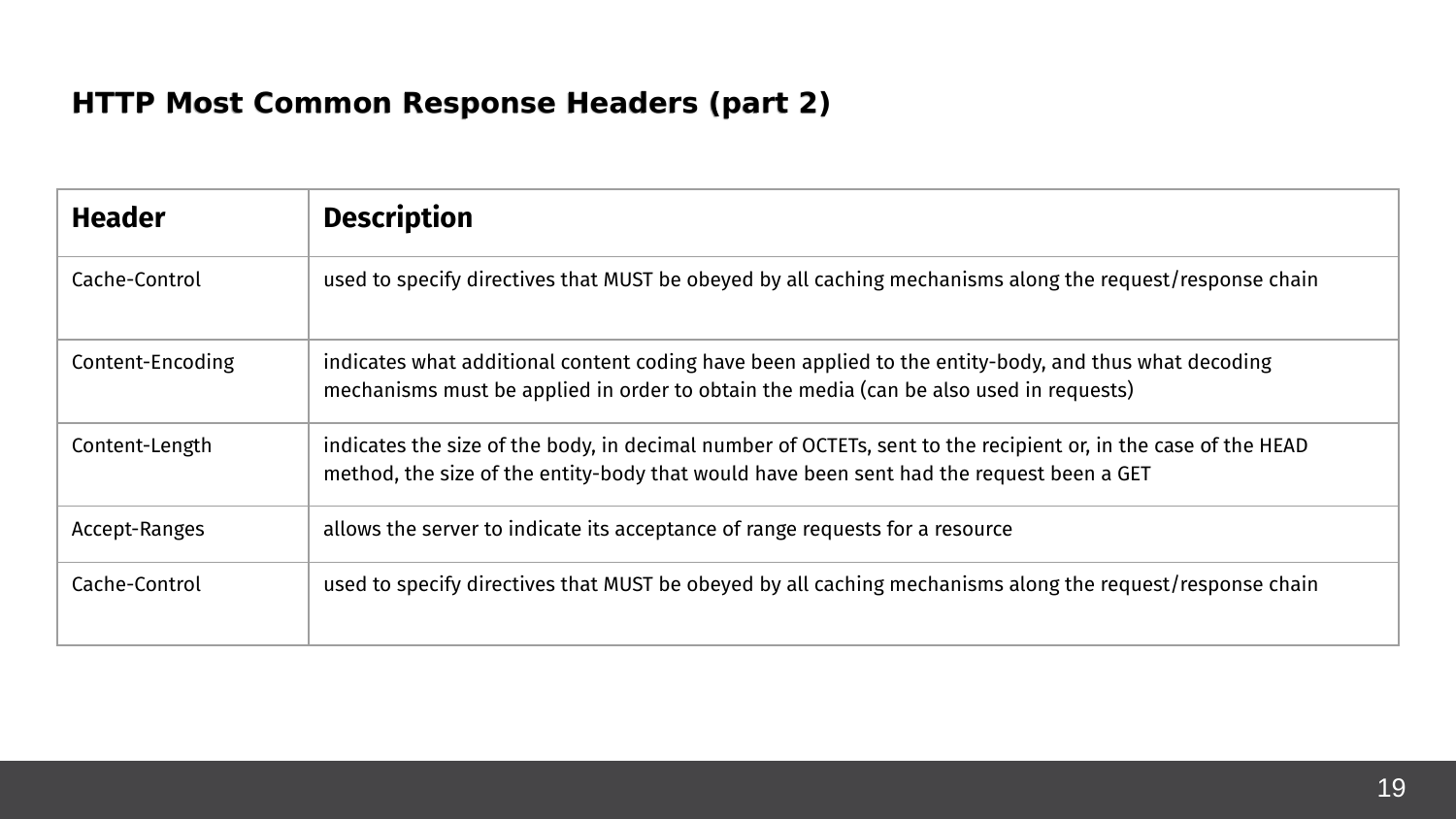

HTTP Most Common Response Headers (part 2)
| Header | Description |
| --- | --- |
| Cache-Control | used to specify directives that MUST be obeyed by all caching mechanisms along the request/response chain |
| Content-Encoding | indicates what additional content coding have been applied to the entity-body, and thus what decoding mechanisms must be applied in order to obtain the media (can be also used in requests) |
| Content-Length | indicates the size of the body, in decimal number of OCTETs, sent to the recipient or, in the case of the HEAD method, the size of the entity-body that would have been sent had the request been a GET |
| Accept-Ranges | allows the server to indicate its acceptance of range requests for a resource |
| Cache-Control | used to specify directives that MUST be obeyed by all caching mechanisms along the request/response chain |
19